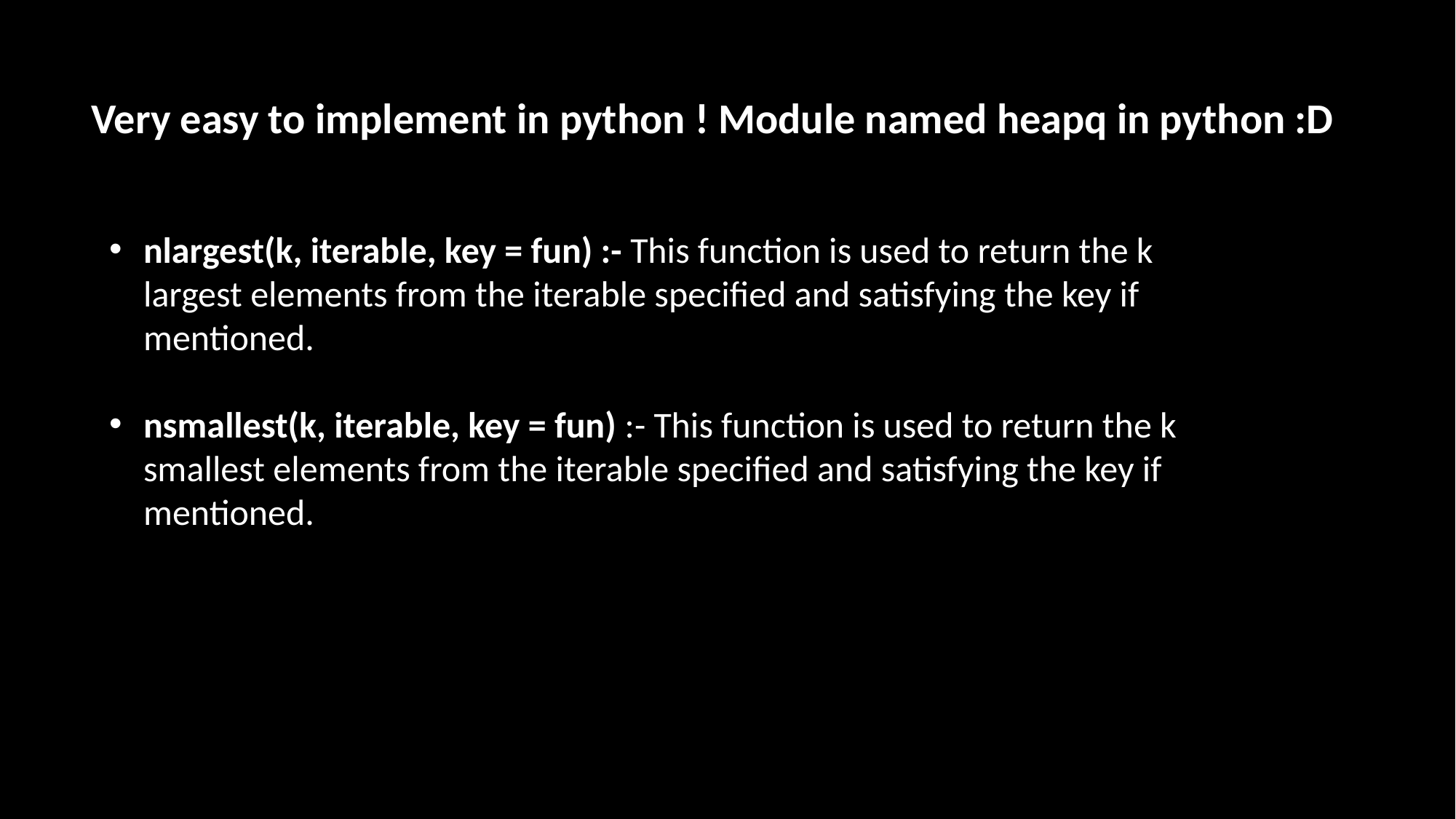

Very easy to implement in python ! Module named heapq in python :D
nlargest(k, iterable, key = fun) :- This function is used to return the k largest elements from the iterable specified and satisfying the key if mentioned.

nsmallest(k, iterable, key = fun) :- This function is used to return the k smallest elements from the iterable specified and satisfying the key if mentioned.